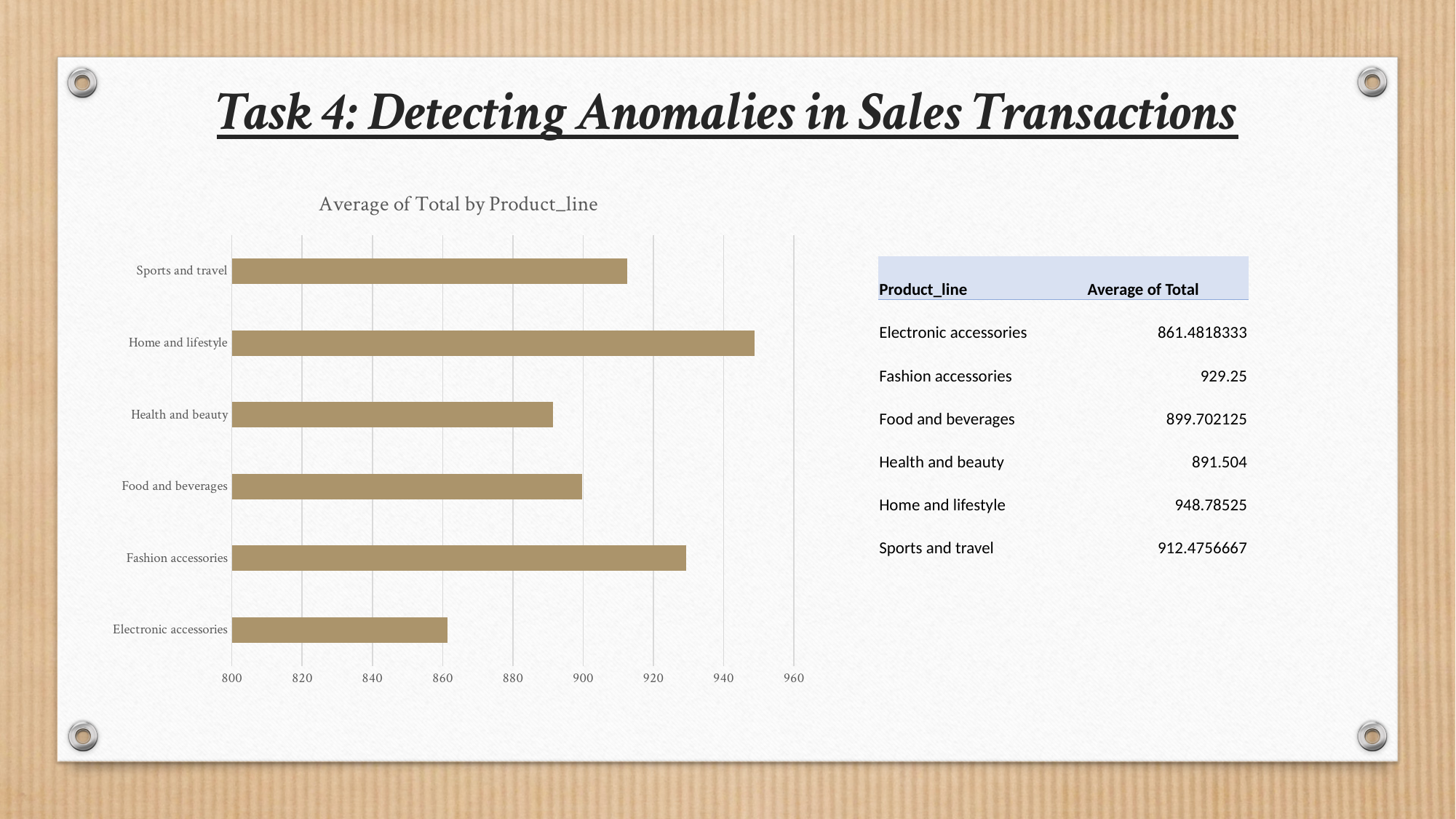

Task 4: Detecting Anomalies in Sales Transactions

### Chart: Average of Total by Product_line

| Category | Total |
|---|---|
| Electronic accessories | 861.4818333333333 |
| Fashion accessories | 929.25 |
| Food and beverages | 899.7021249999999 |
| Health and beauty | 891.5039999999999 |
| Home and lifestyle | 948.7852499999999 |
| Sports and travel | 912.4756666666667 |
| Product\_line | Average of Total |
| --- | --- |
| Electronic accessories | 861.4818333 |
| Fashion accessories | 929.25 |
| Food and beverages | 899.702125 |
| Health and beauty | 891.504 |
| Home and lifestyle | 948.78525 |
| Sports and travel | 912.4756667 |